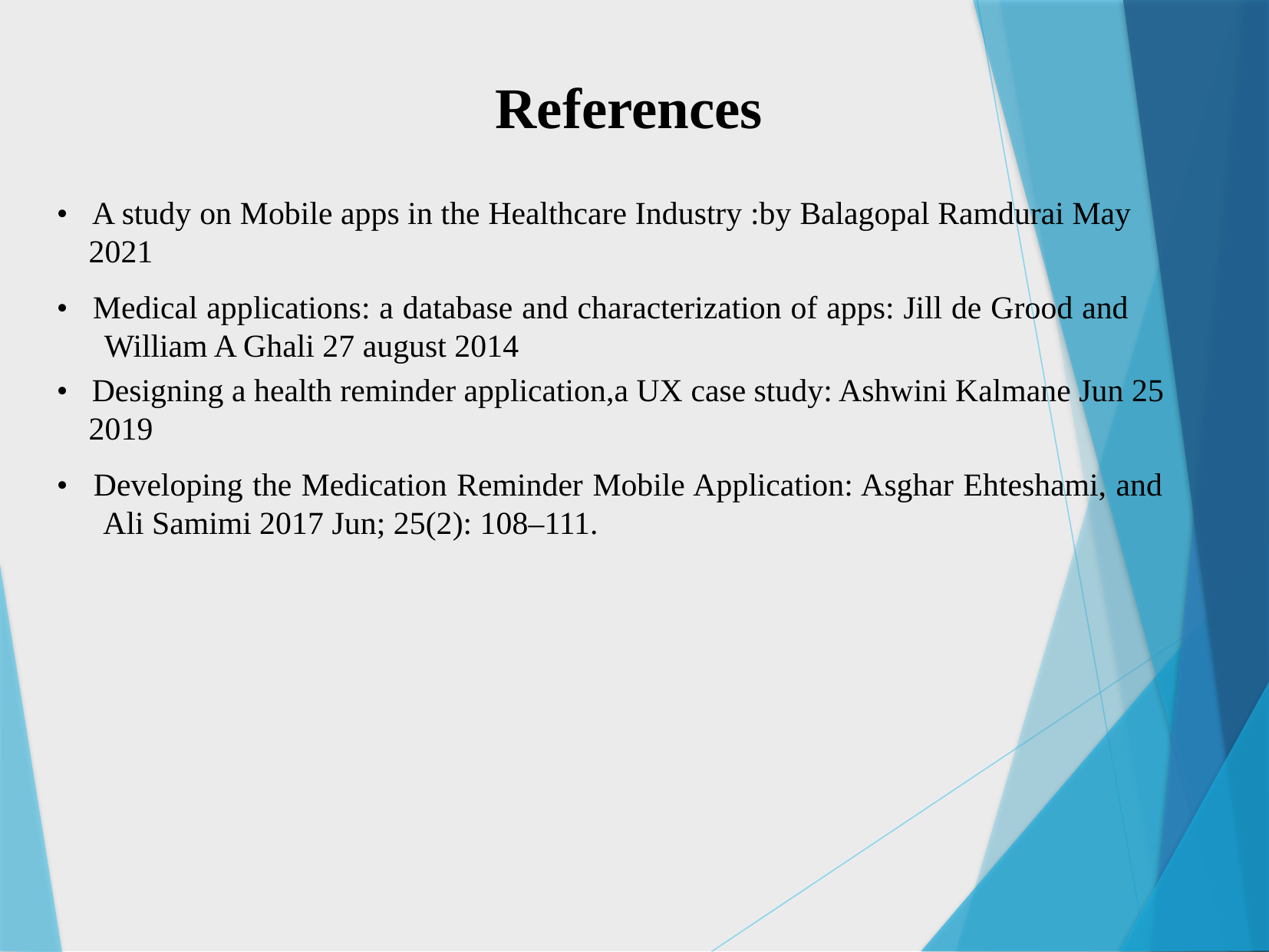

References
•   A study on Mobile apps in the Healthcare Industry :by Balagopal Ramdurai May            2021
•   Medical applications: a database and characterization of apps: Jill de Grood and              William A Ghali 27 august 2014
•   Designing a health reminder application,a UX case study: Ashwini Kalmane Jun 25        2019
•   Developing the Medication Reminder Mobile Application: Asghar Ehteshami, and          Ali Samimi 2017 Jun; 25(2): 108–111.